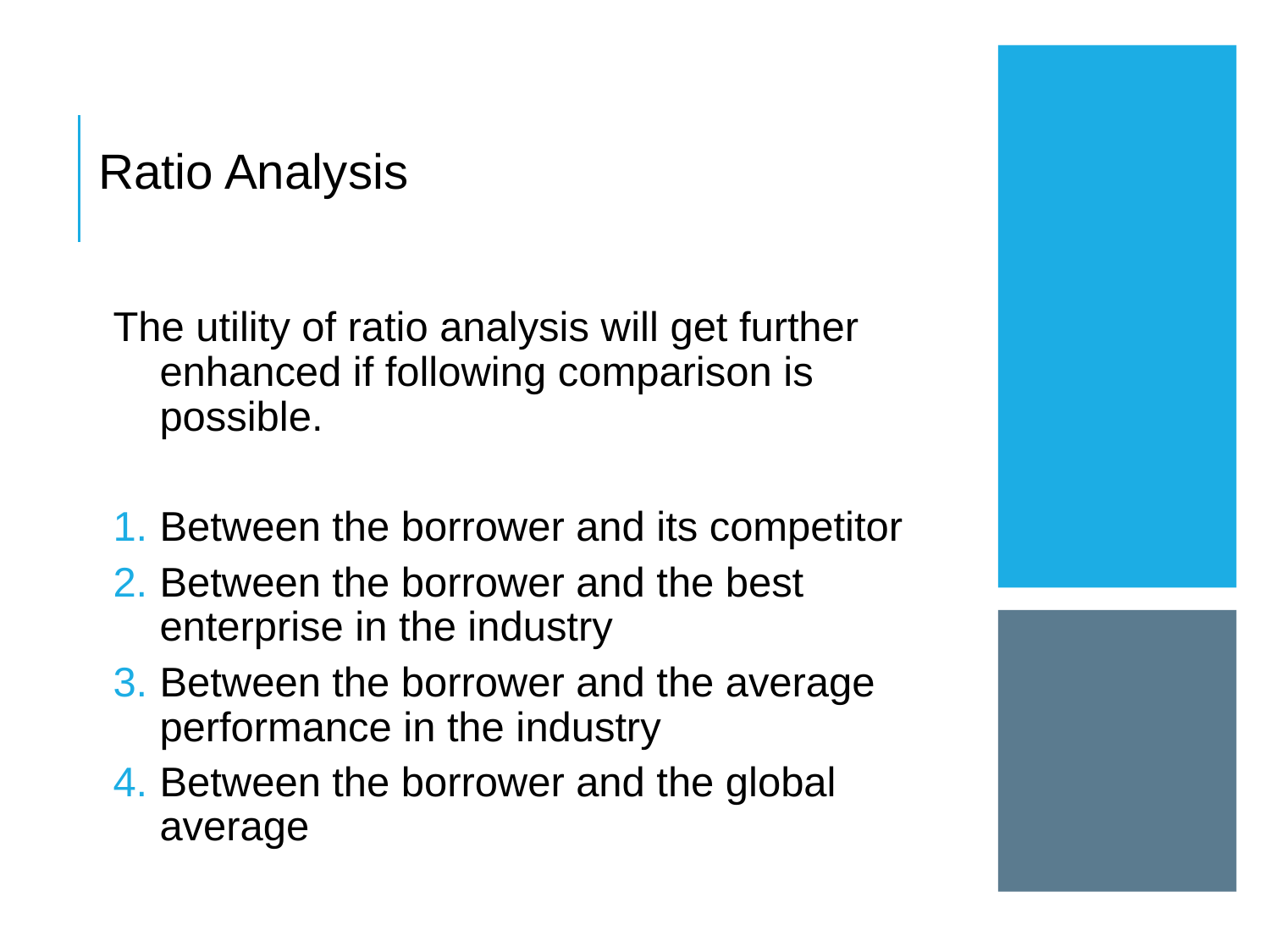

Ratio Analysis
The utility of ratio analysis will get further enhanced if following comparison is possible.

Between the borrower and its competitor
Between the borrower and the best enterprise in the industry
Between the borrower and the average performance in the industry
Between the borrower and the global average